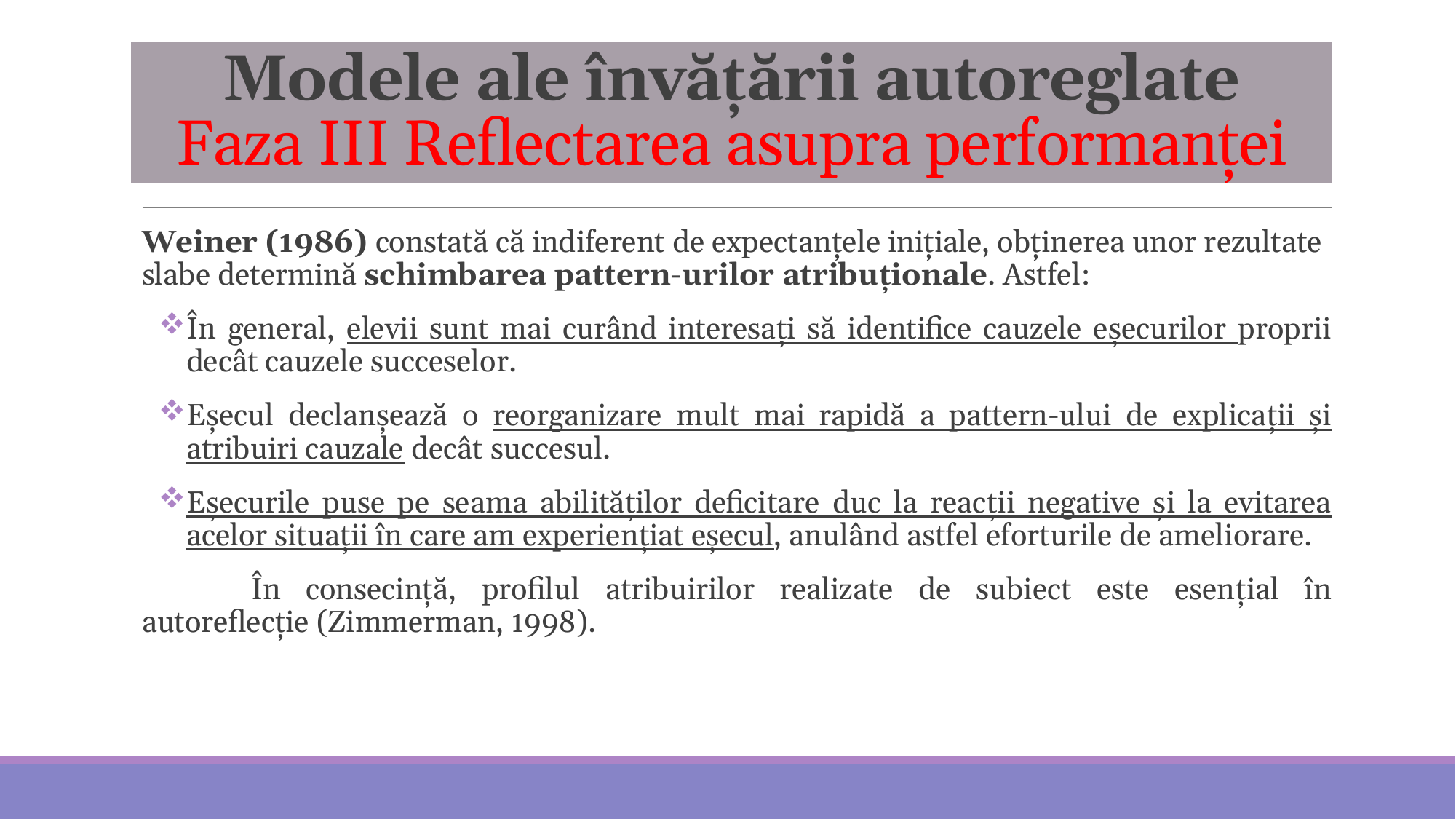

# Modele ale învățării autoreglate Faza III Reflectarea asupra performanței
Weiner (1986) constată că indiferent de expectanţele iniţiale, obţinerea unor rezultate slabe determină schimbarea pattern-urilor atribuţionale. Astfel:
În general, elevii sunt mai curând interesaţi să identifice cauzele eşecurilor proprii decât cauzele succeselor.
Eşecul declanşează o reorganizare mult mai rapidă a pattern-ului de explicaţii şi atribuiri cauzale decât succesul.
Eşecurile puse pe seama abilităţilor deficitare duc la reacţii negative şi la evitarea acelor situaţii în care am experienţiat eşecul, anulând astfel eforturile de ameliorare.
	În consecinţă, profilul atribuirilor realizate de subiect este esenţial în autoreflecţie (Zimmerman, 1998).